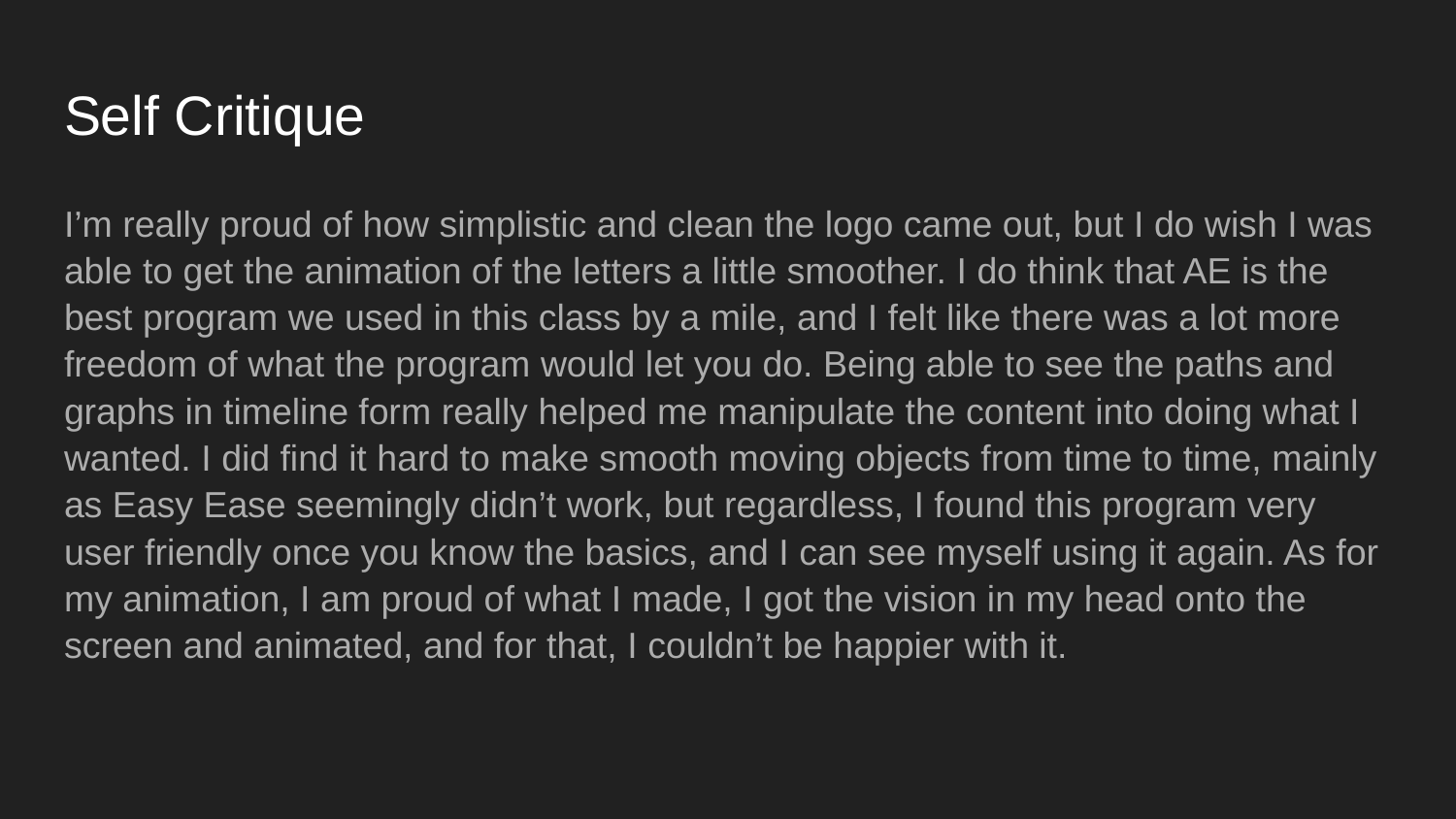

# Self Critique
I’m really proud of how simplistic and clean the logo came out, but I do wish I was able to get the animation of the letters a little smoother. I do think that AE is the best program we used in this class by a mile, and I felt like there was a lot more freedom of what the program would let you do. Being able to see the paths and graphs in timeline form really helped me manipulate the content into doing what I wanted. I did find it hard to make smooth moving objects from time to time, mainly as Easy Ease seemingly didn’t work, but regardless, I found this program very user friendly once you know the basics, and I can see myself using it again. As for my animation, I am proud of what I made, I got the vision in my head onto the screen and animated, and for that, I couldn’t be happier with it.